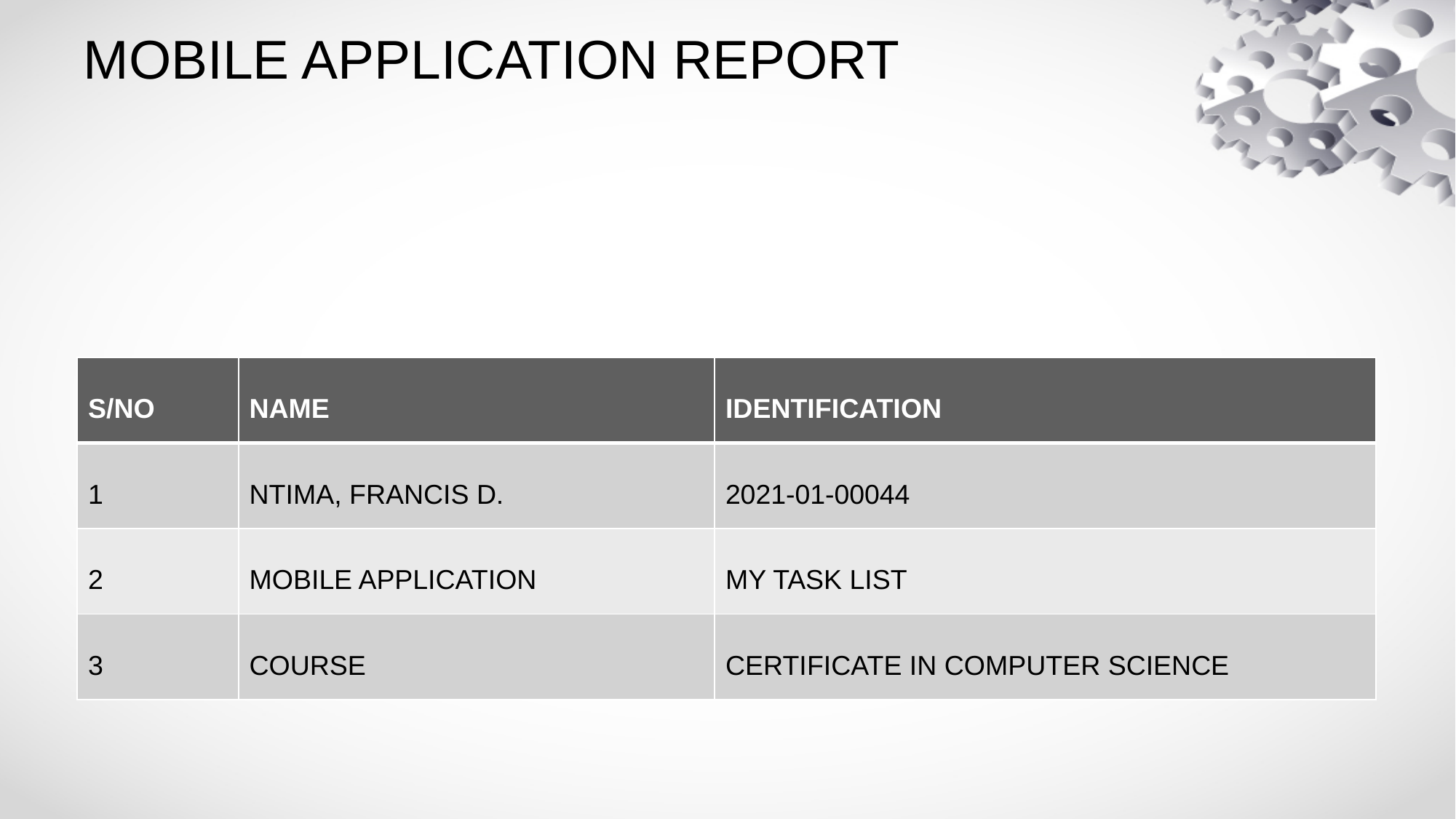

# MOBILE APPLICATION REPORT
| S/NO | NAME | IDENTIFICATION |
| --- | --- | --- |
| 1 | NTIMA, FRANCIS D. | 2021-01-00044 |
| 2 | MOBILE APPLICATION | MY TASK LIST |
| 3 | COURSE | CERTIFICATE IN COMPUTER SCIENCE |